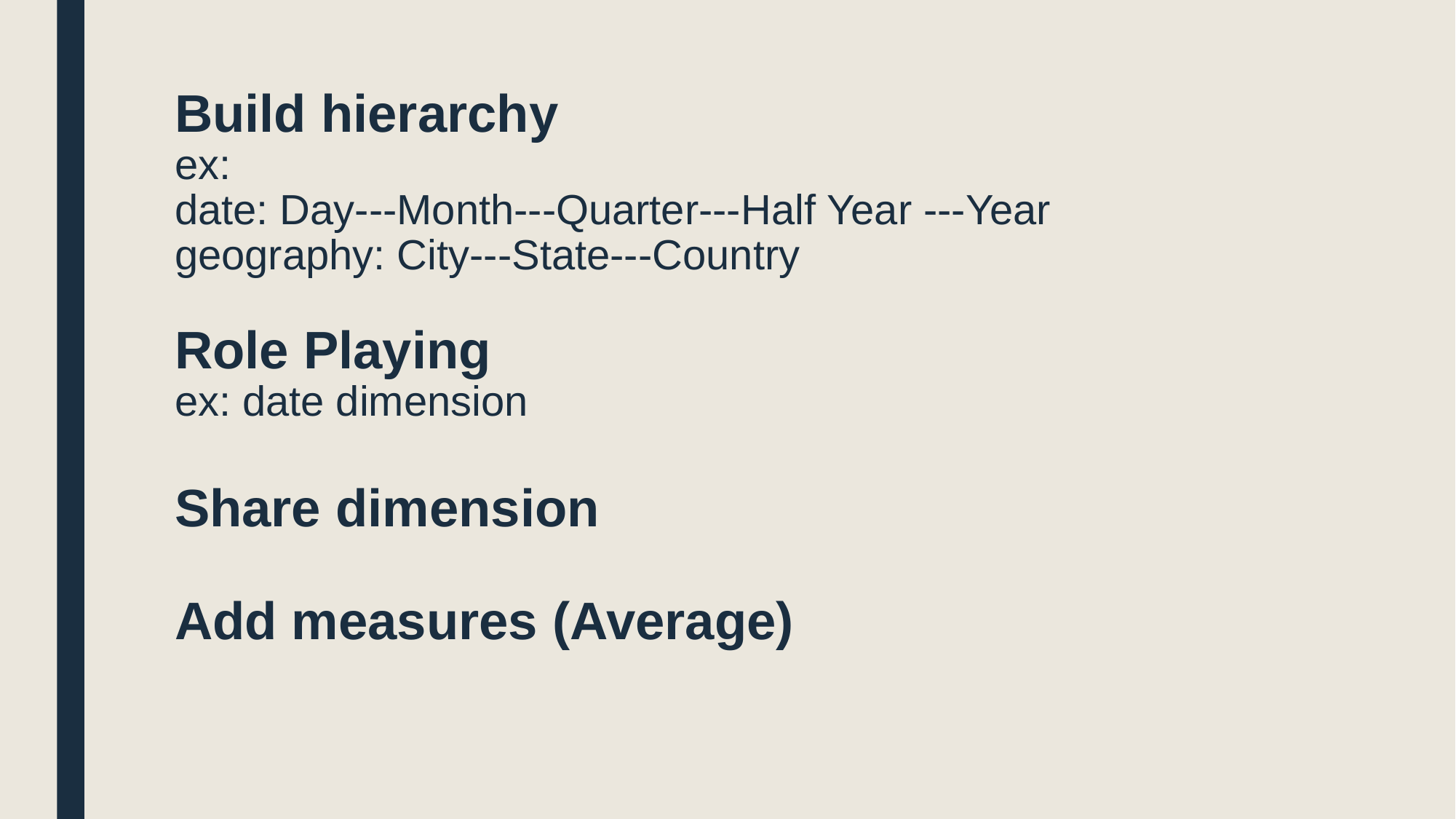

# Build hierarchy ex: date: Day---Month---Quarter---Half Year ---Year geography: City---State---Country Role Playing ex: date dimension Share dimension Add measures (Average)